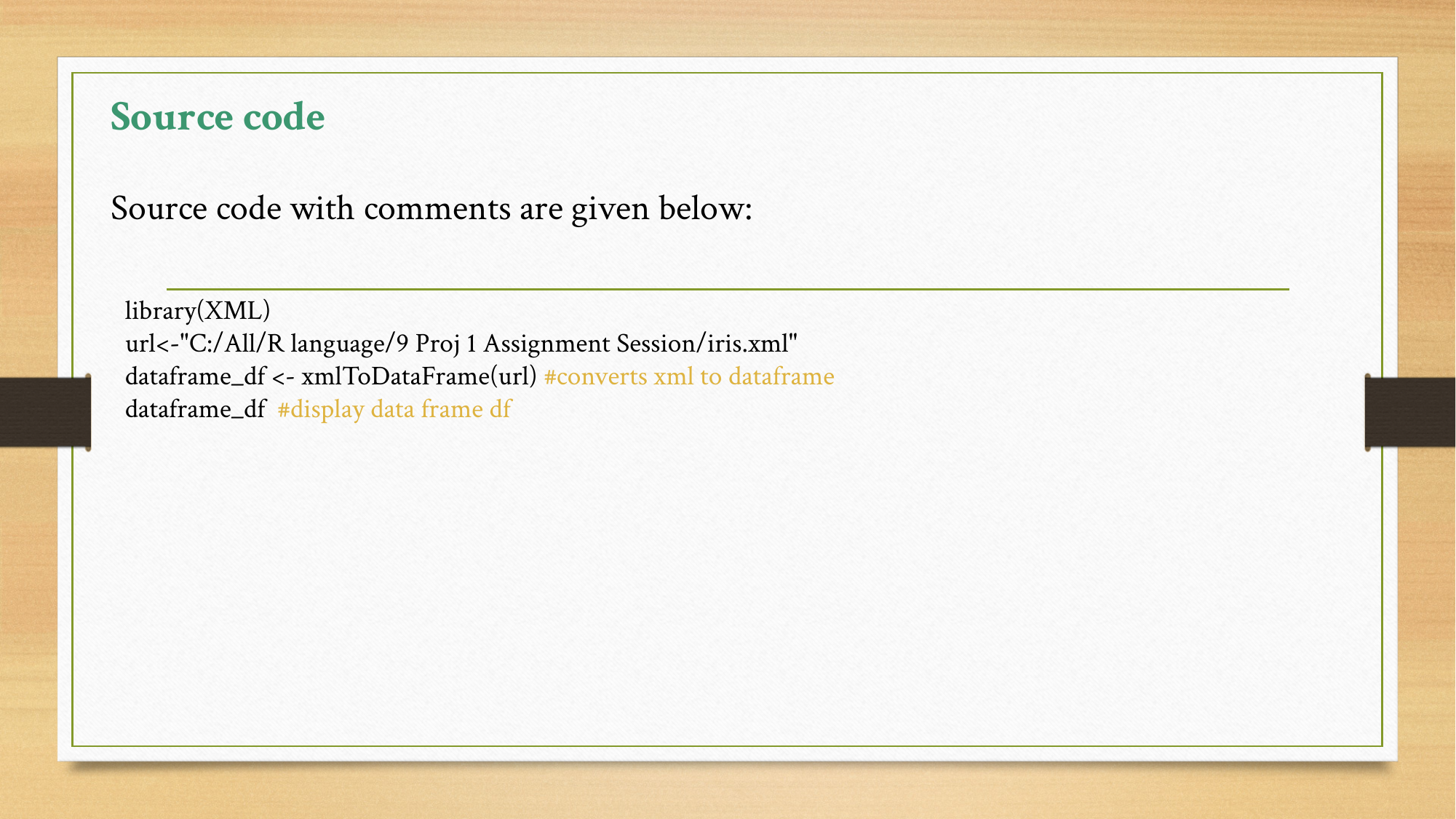

Source code
Source code with comments are given below:
library(XML)
url<-"C:/All/R language/9 Proj 1 Assignment Session/iris.xml"
dataframe_df <- xmlToDataFrame(url) #converts xml to dataframe
dataframe_df  #display data frame df